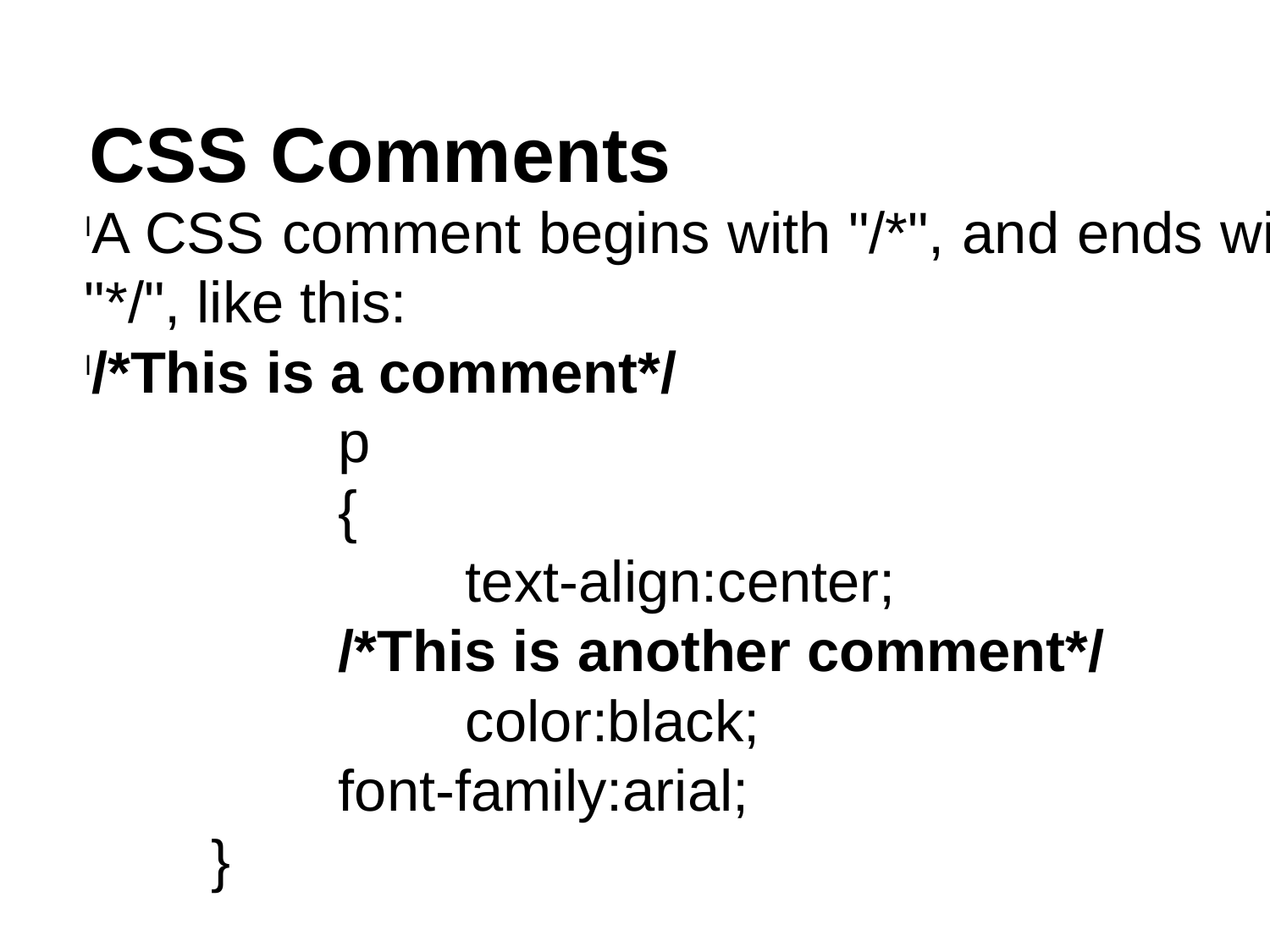

CSS Comments

A CSS comment begins with "/*", and ends with "*/", like this:
/*This is a comment*/
		p
		{
			text-align:center;
		/*This is another comment*/
			color:black;
		font-family:arial;
	}